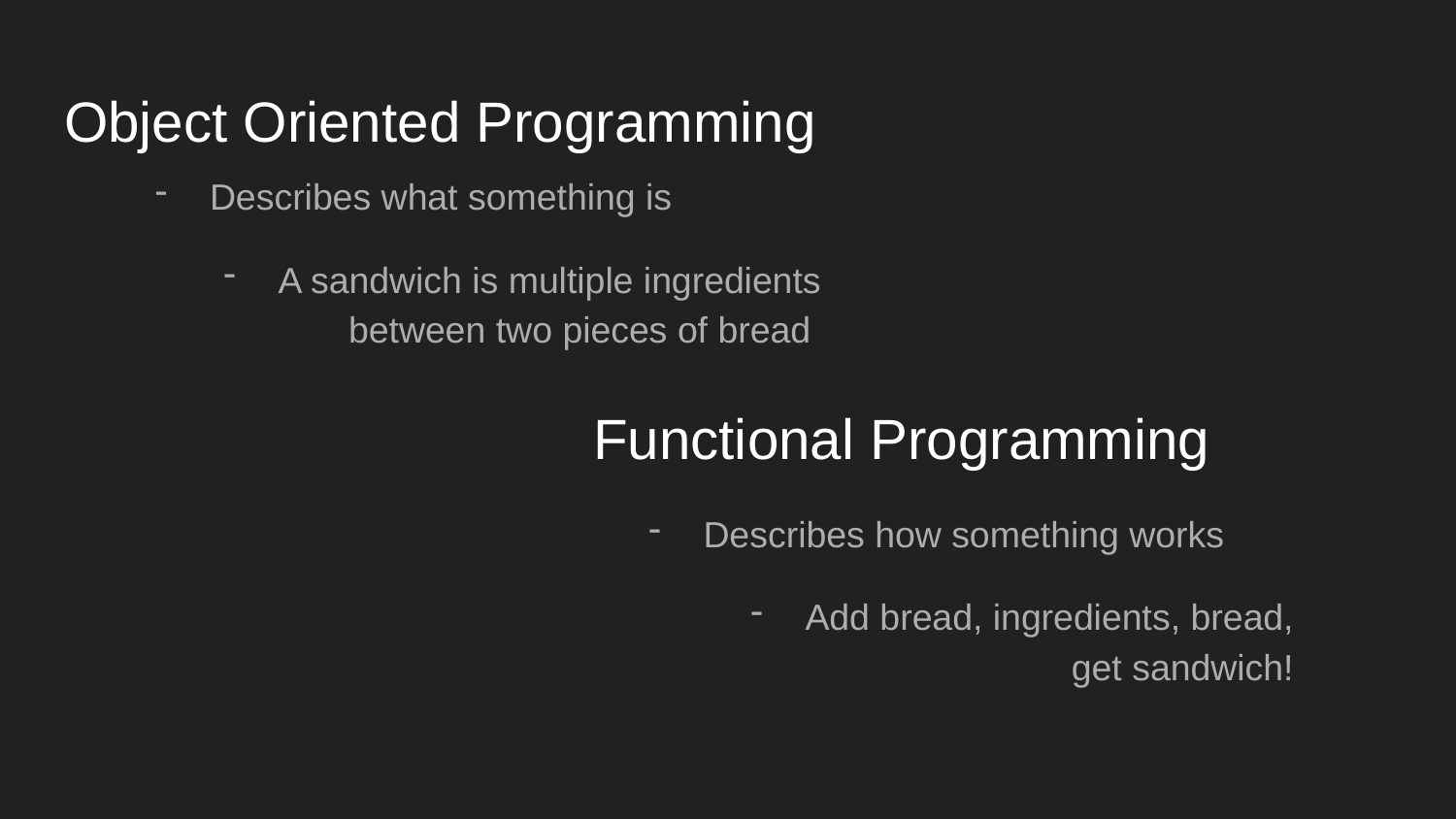

# Object Oriented Programming
Describes what something is
A sandwich is multiple ingredients between two pieces of bread

Functional Programming
Describes how something works
Add bread, ingredients, bread, get sandwich!